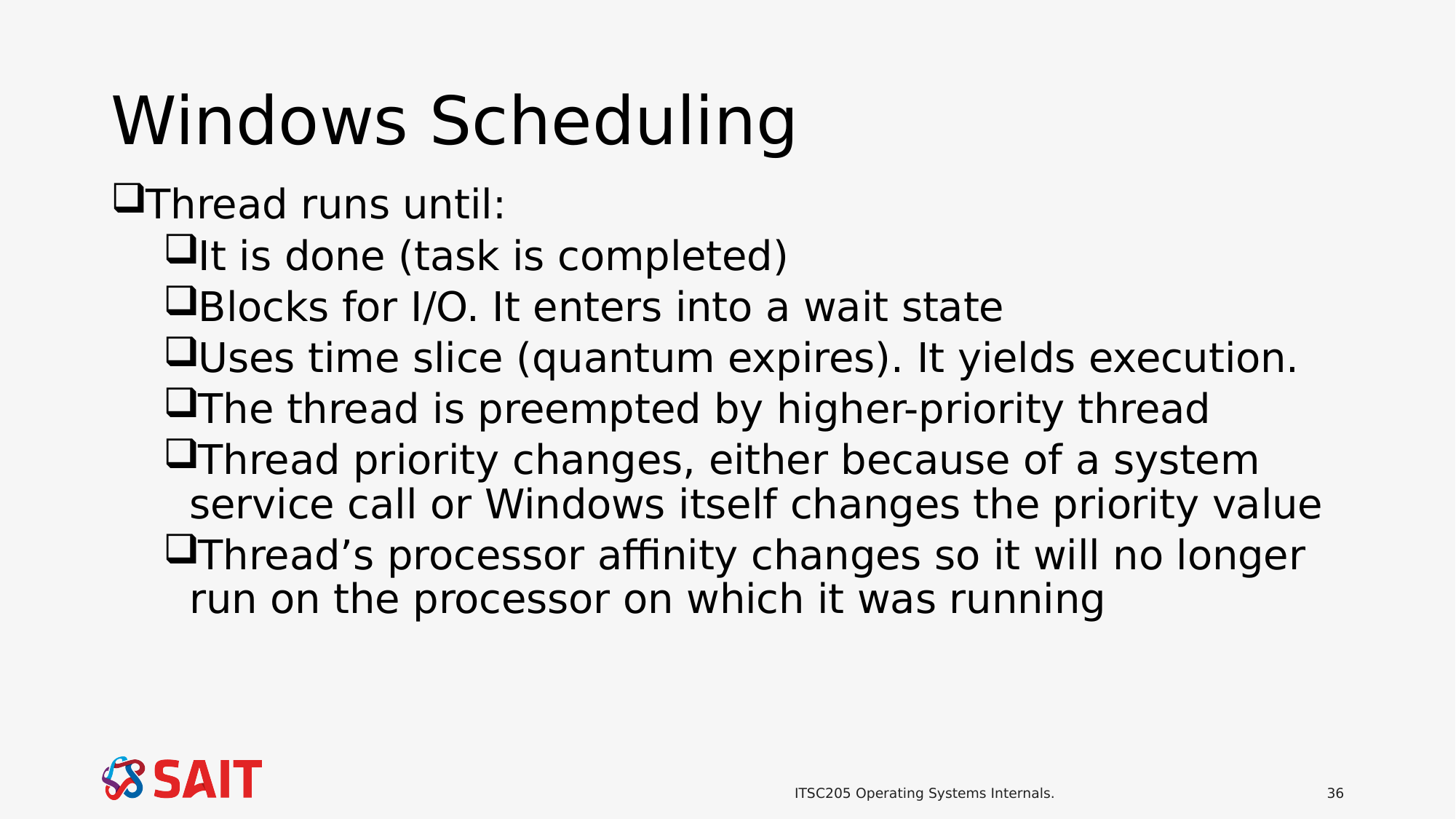

# Windows Scheduling
Thread runs until:
It is done (task is completed)
Blocks for I/O. It enters into a wait state
Uses time slice (quantum expires). It yields execution.
The thread is preempted by higher-priority thread
Thread priority changes, either because of a system service call or Windows itself changes the priority value
Thread’s processor affinity changes so it will no longer run on the processor on which it was running

ITSC205 Operating Systems Internals.
36